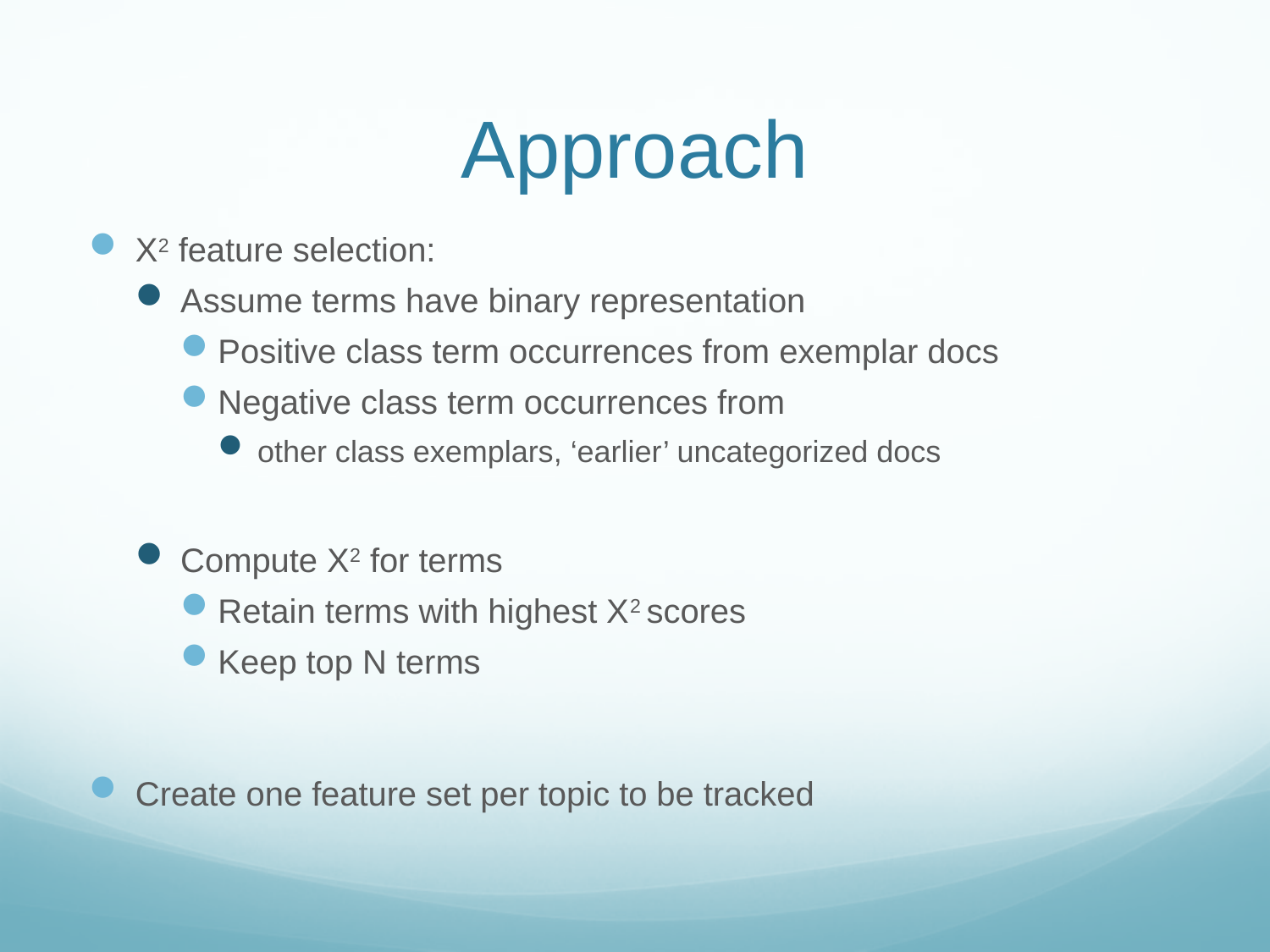

# Approach
X2 feature selection:
Assume terms have binary representation
Positive class term occurrences from exemplar docs
Negative class term occurrences from
other class exemplars, ‘earlier’ uncategorized docs

Compute X2 for terms
Retain terms with highest X2 scores
Keep top N terms

Create one feature set per topic to be tracked